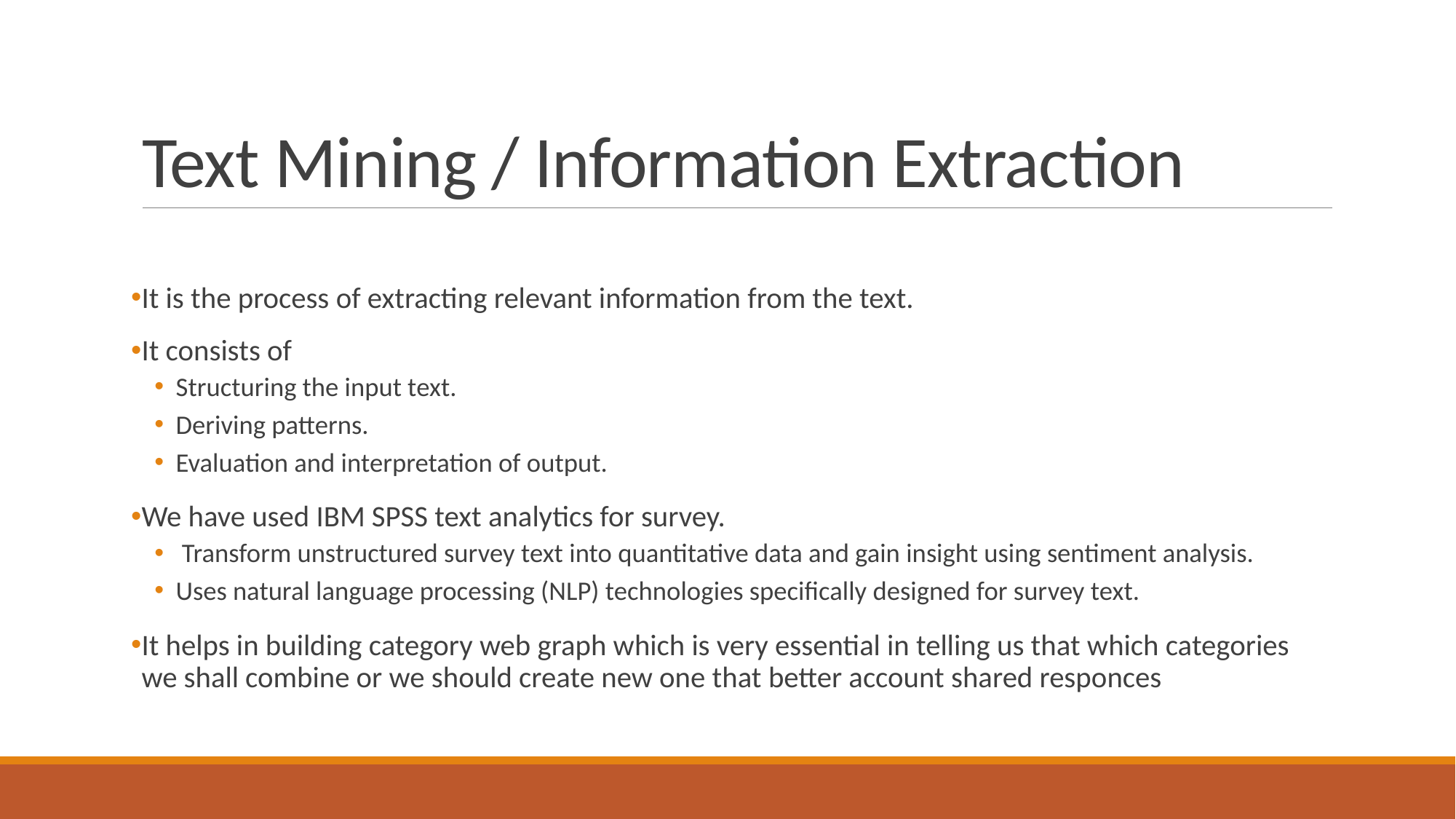

# Text Mining / Information Extraction

It is the process of extracting relevant information from the text.
It consists of
Structuring the input text.
Deriving patterns.
Evaluation and interpretation of output.
We have used IBM SPSS text analytics for survey.
 Transform unstructured survey text into quantitative data and gain insight using sentiment analysis.
Uses natural language processing (NLP) technologies specifically designed for survey text.
It helps in building category web graph which is very essential in telling us that which categories we shall combine or we should create new one that better account shared responces